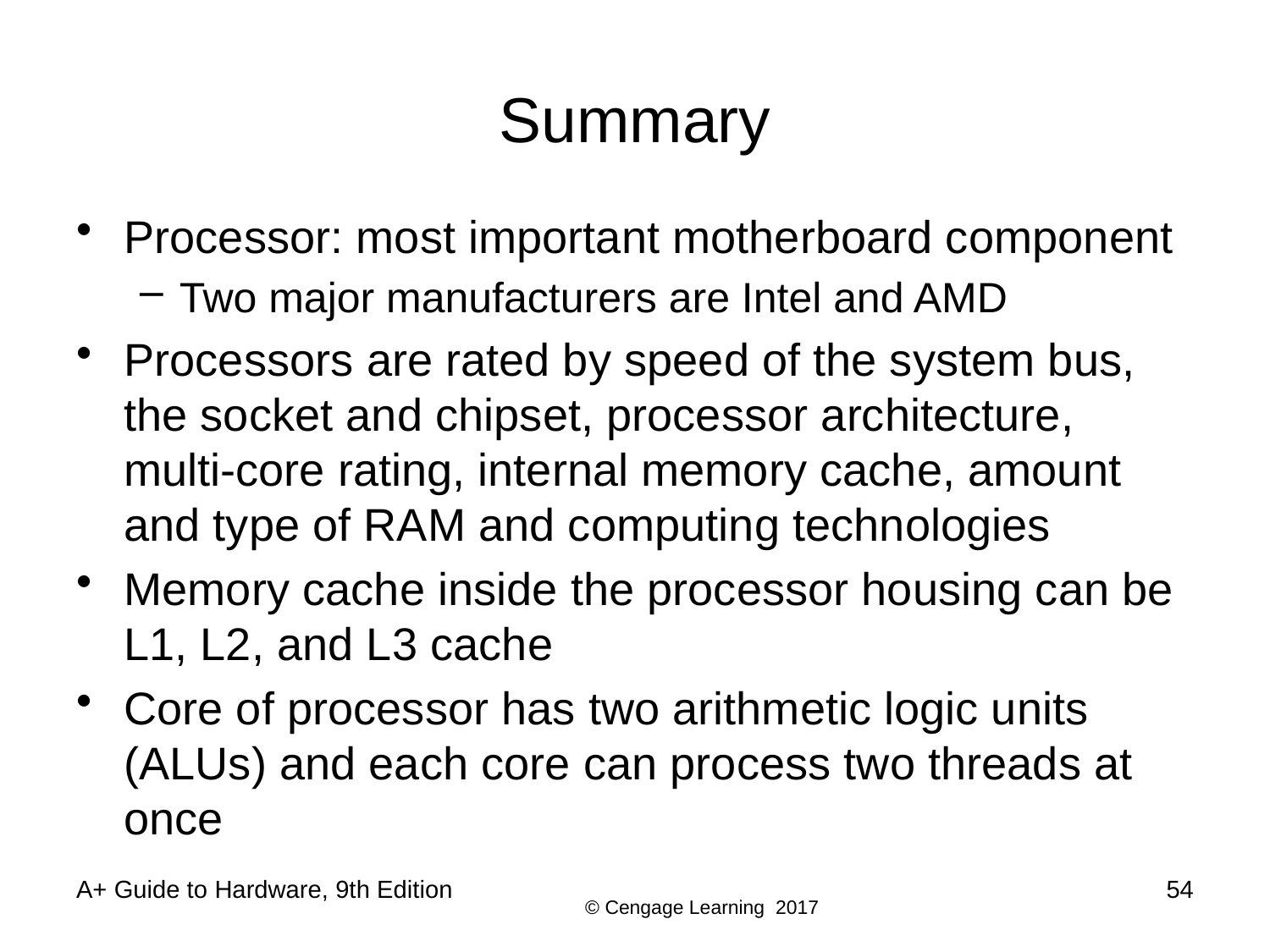

# Summary
Processor: most important motherboard component
Two major manufacturers are Intel and AMD
Processors are rated by speed of the system bus, the socket and chipset, processor architecture, multi-core rating, internal memory cache, amount and type of RAM and computing technologies
Memory cache inside the processor housing can be L1, L2, and L3 cache
Core of processor has two arithmetic logic units (ALUs) and each core can process two threads at once
A+ Guide to Hardware, 9th Edition
54